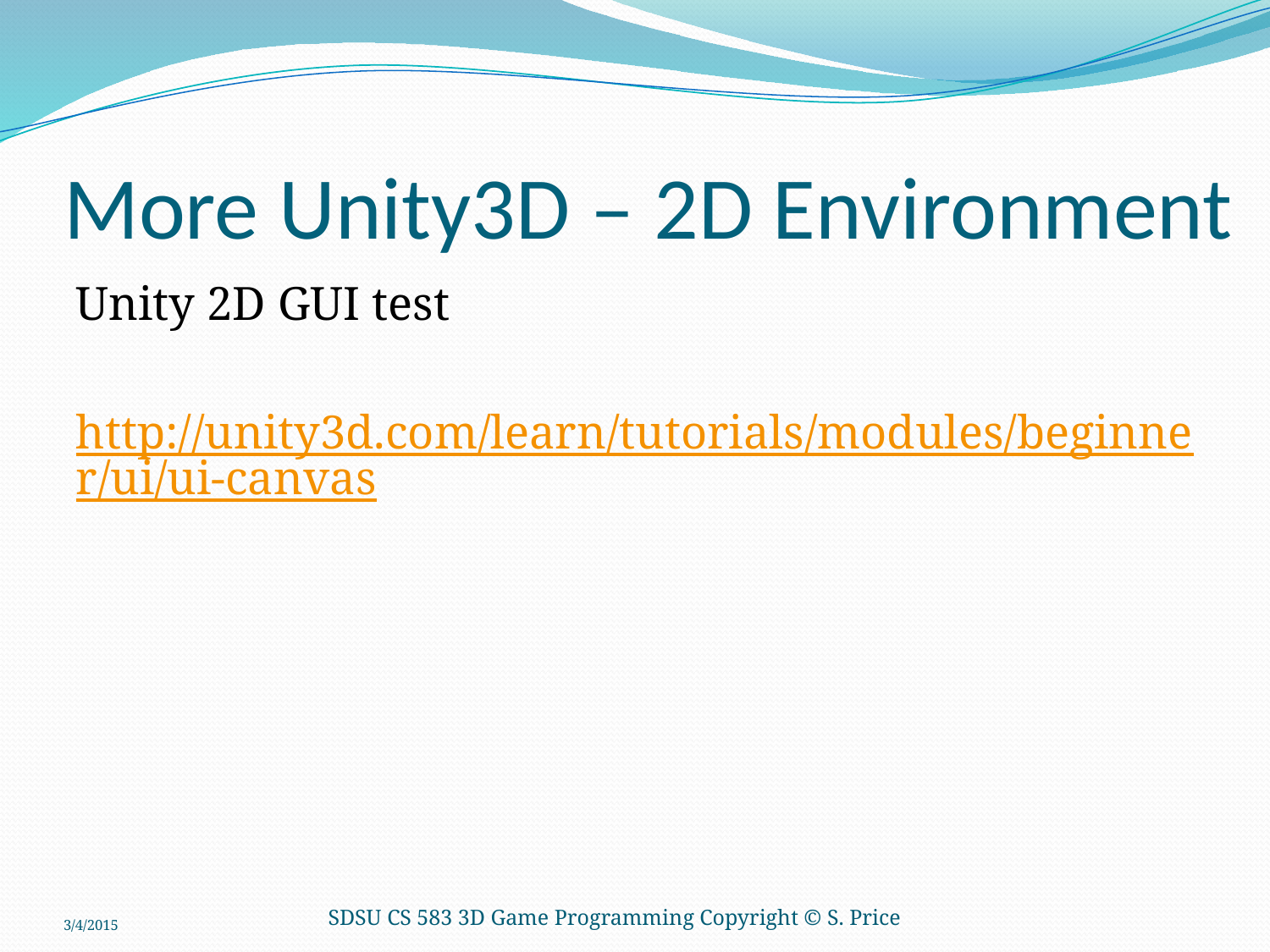

# More Unity3D – 2D Environment
Unity 2D GUI test

http://unity3d.com/learn/tutorials/modules/beginner/ui/ui-canvas
3/4/2015
SDSU CS 583 3D Game Programming Copyright © S. Price